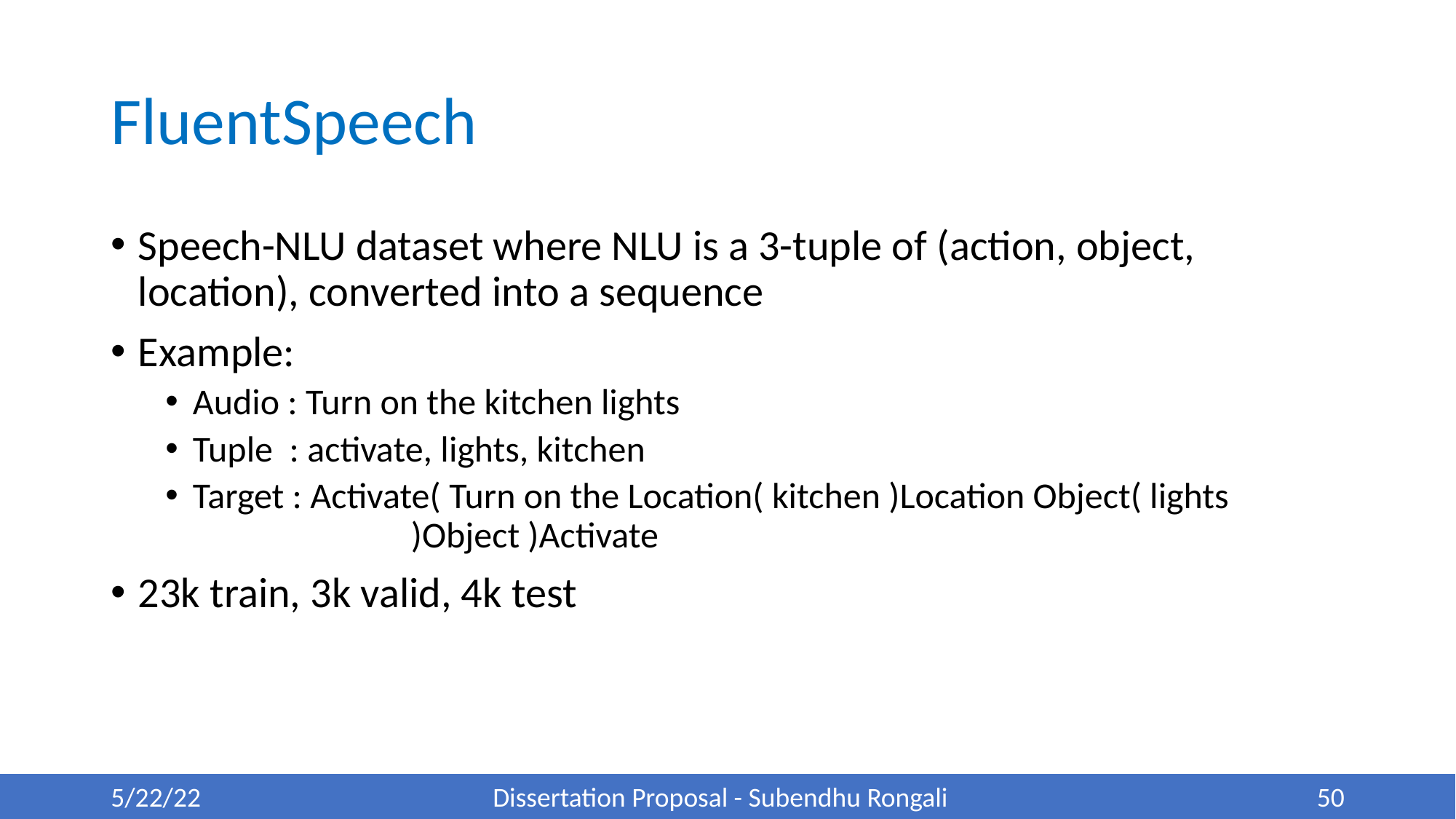

# FluentSpeech
Speech-NLU dataset where NLU is a 3-tuple of (action, object, location), converted into a sequence
Example:
Audio : Turn on the kitchen lights
Tuple  : activate, lights, kitchen
Target : Activate( Turn on the Location( kitchen )Location Object( lights 			)Object )Activate
23k train, 3k valid, 4k test
5/22/22
Dissertation Proposal - Subendhu Rongali
50